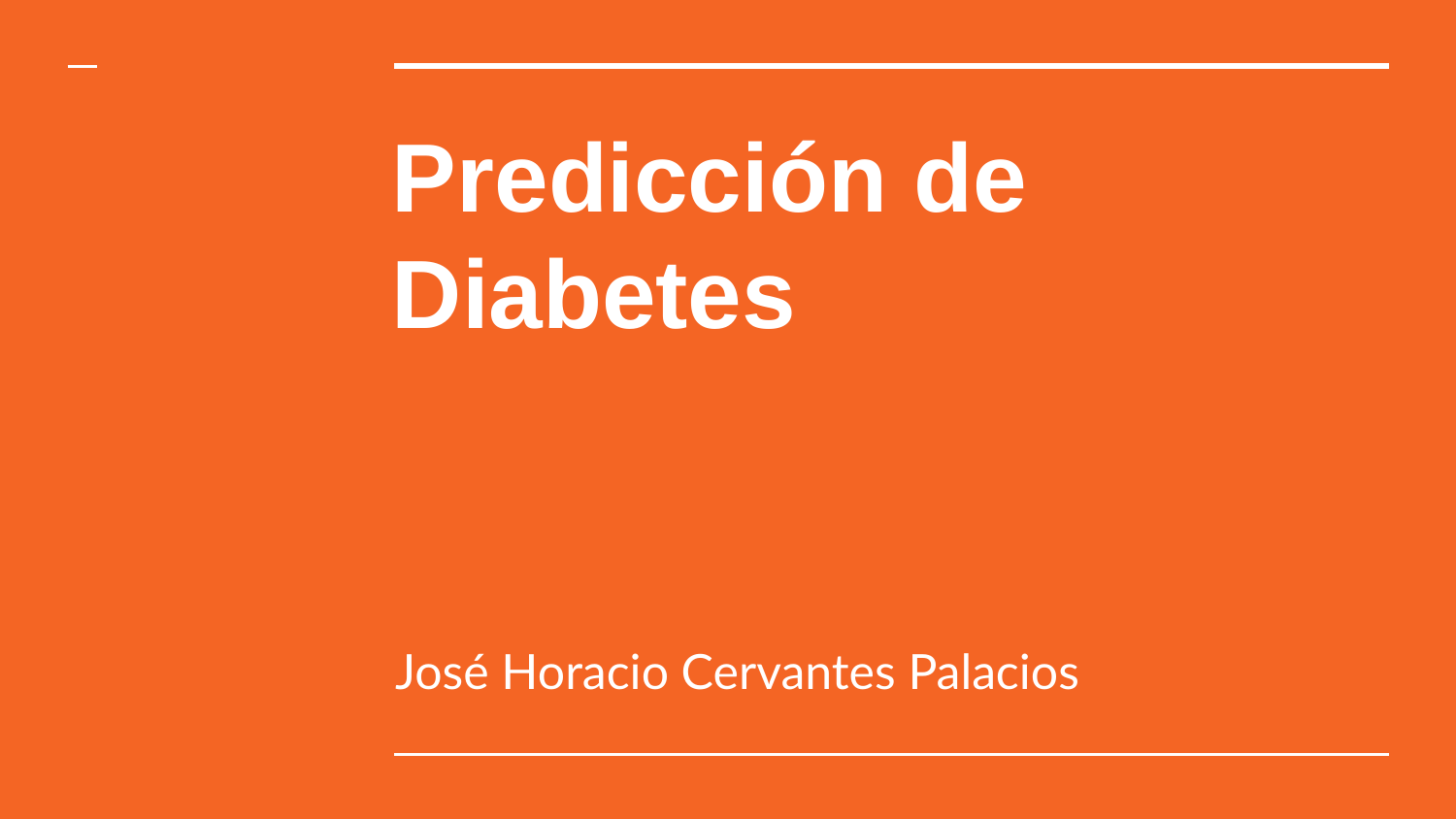

# Predicción de Diabetes
José Horacio Cervantes Palacios